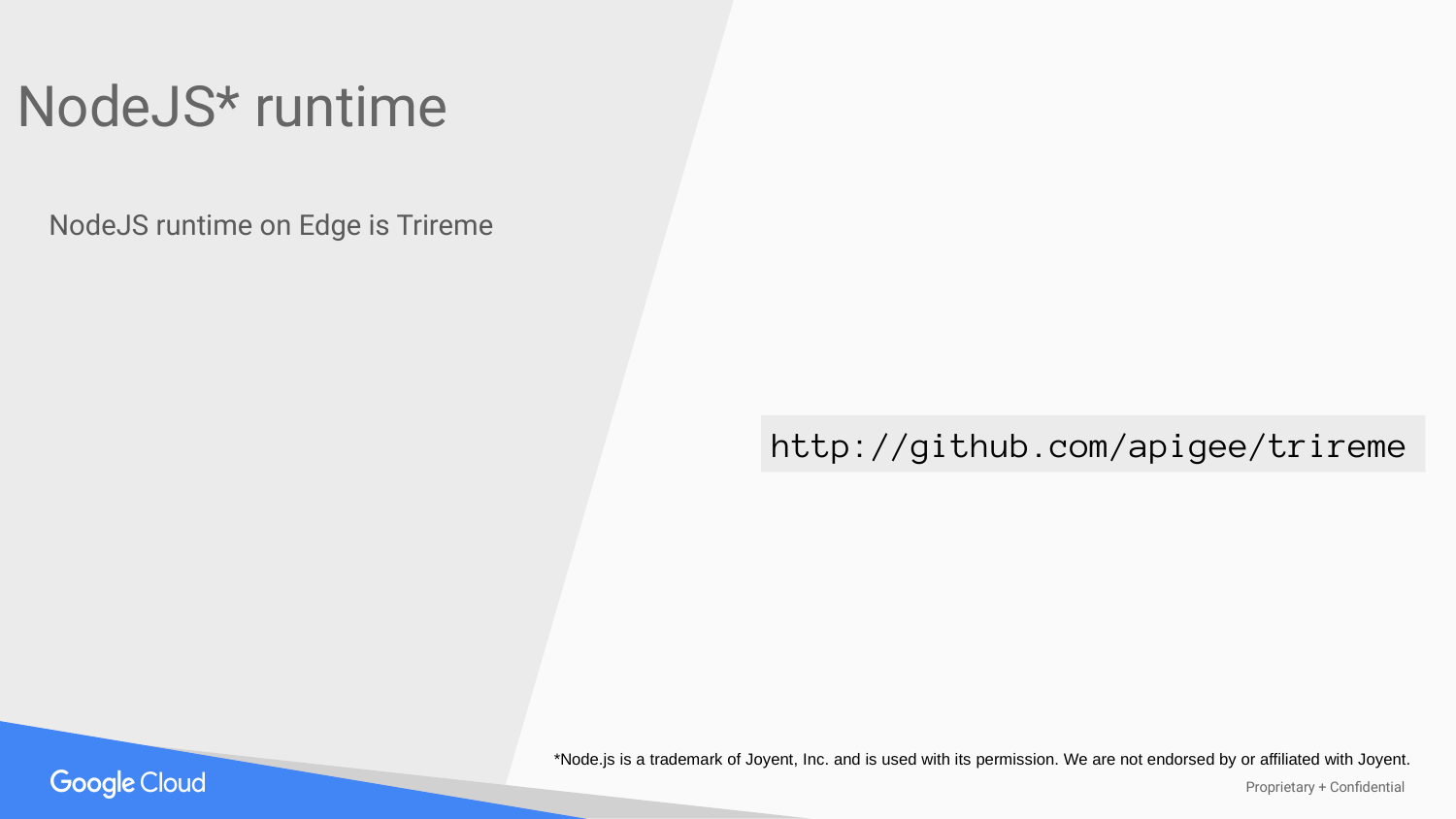

NodeJS* runtime
NodeJS runtime on Edge is Trireme
http://github.com/apigee/trireme
*Node.js is a trademark of Joyent, Inc. and is used with its permission. We are not endorsed by or affiliated with Joyent.